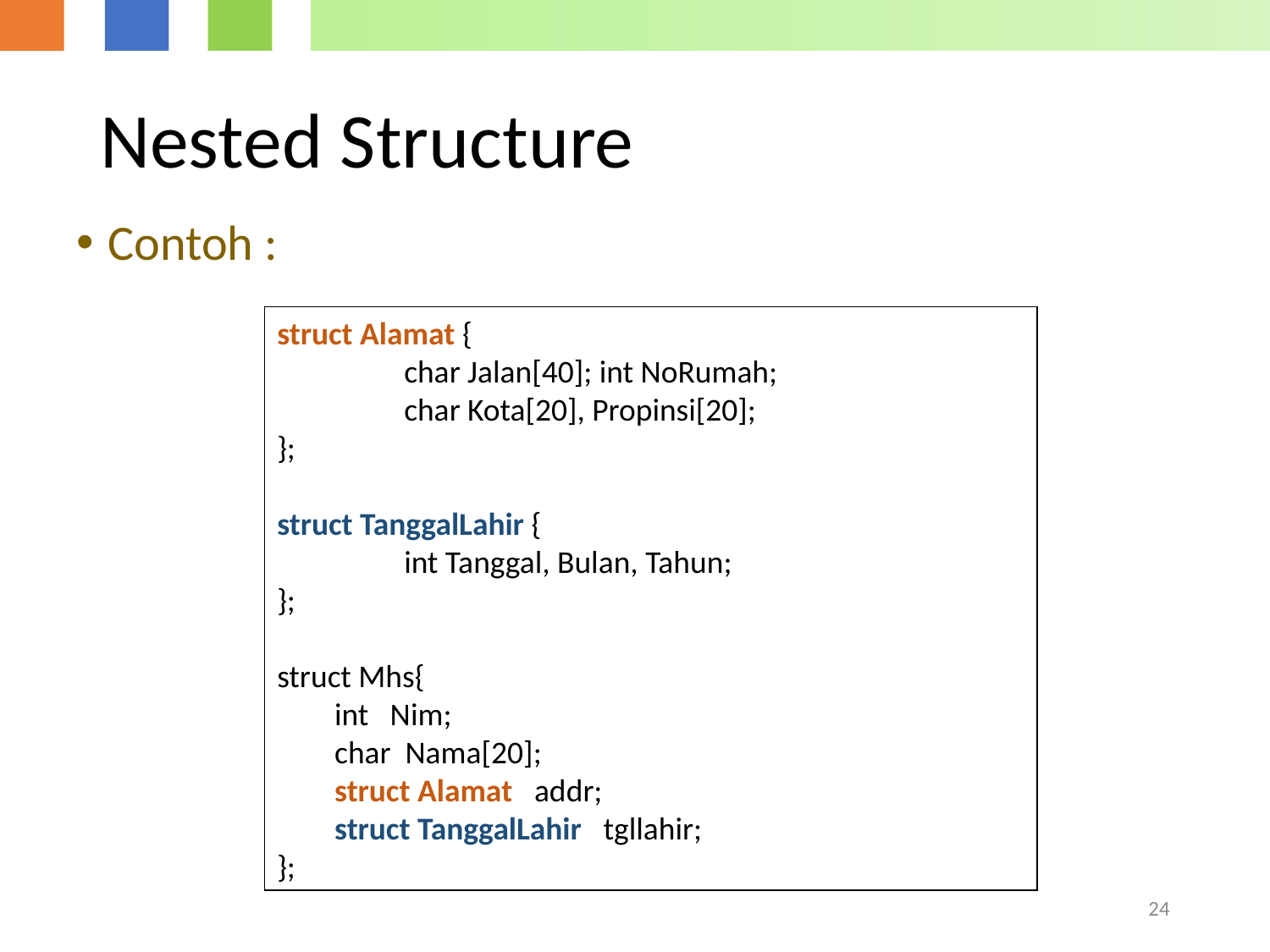

# Nested Structure
Contoh :

struct Alamat {
    	char Jalan[40]; int NoRumah;
    	char Kota[20], Propinsi[20];
};

struct TanggalLahir {
    	int Tanggal, Bulan, Tahun;
};

struct Mhs{
        int   Nim;
        char  Nama[20];
        struct Alamat   addr;
        struct TanggalLahir   tgllahir;
};
24